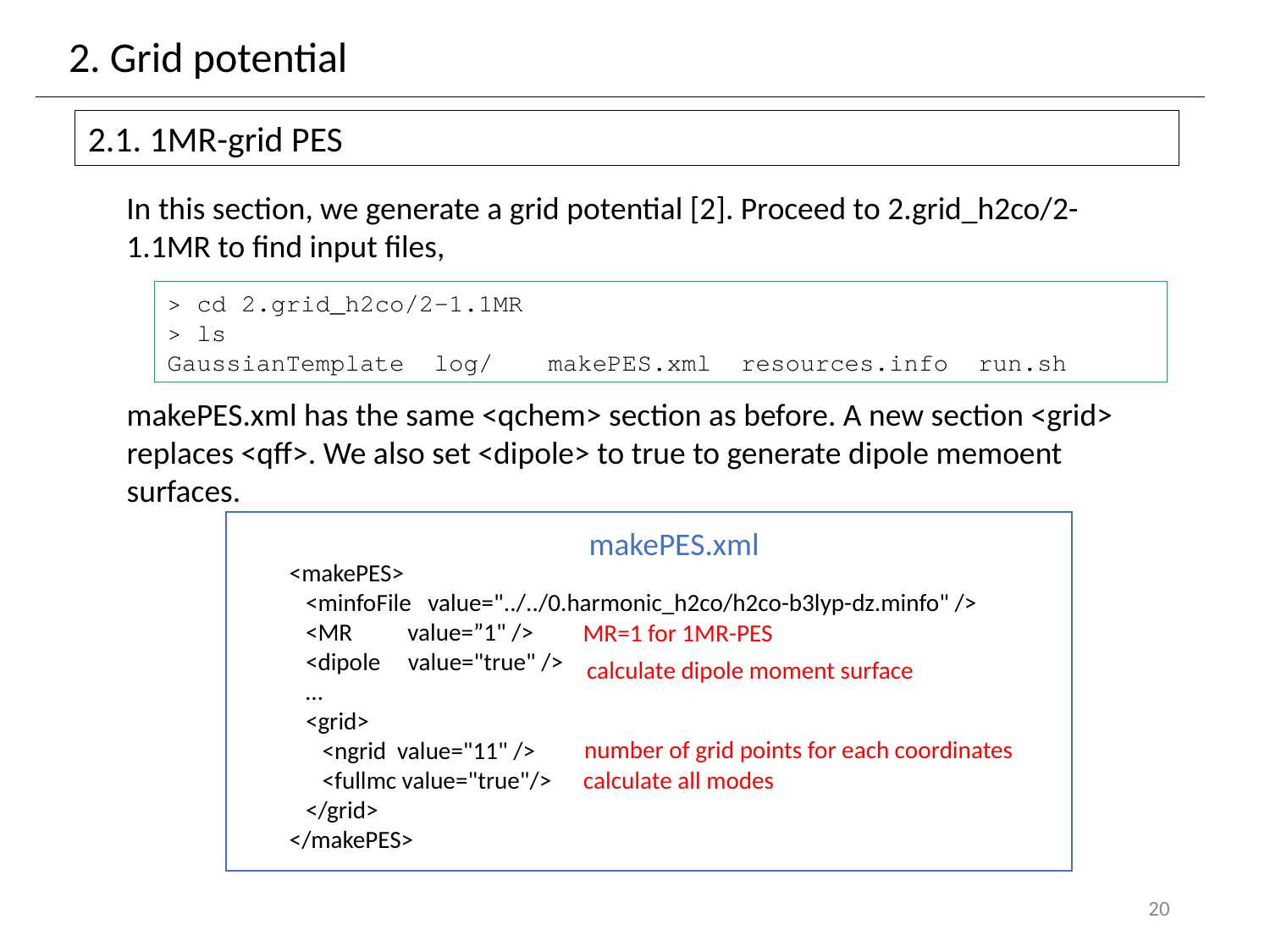

2. Grid potential
2.1. 1MR-grid PES
In this section, we generate a grid potential [2]. Proceed to 2.grid_h2co/2-1.1MR to find input files,
> cd 2.grid_h2co/2-1.1MR
> ls
GaussianTemplate  log/	makePES.xml  resources.info  run.sh
makePES.xml has the same <qchem> section as before. A new section <grid> replaces <qff>. We also set <dipole> to true to generate dipole memoent surfaces.

makePES.xml
<makePES>
   <minfoFile   value="../../0.harmonic_h2co/h2co-b3lyp-dz.minfo" />
   <MR          value=”1" />
   <dipole     value="true" />
   …
   <grid>
      <ngrid  value="11" />
      <fullmc value="true"/>
   </grid>
</makePES>
MR=1 for 1MR-PES
calculate dipole moment surface
number of grid points for each coordinates
calculate all modes
20